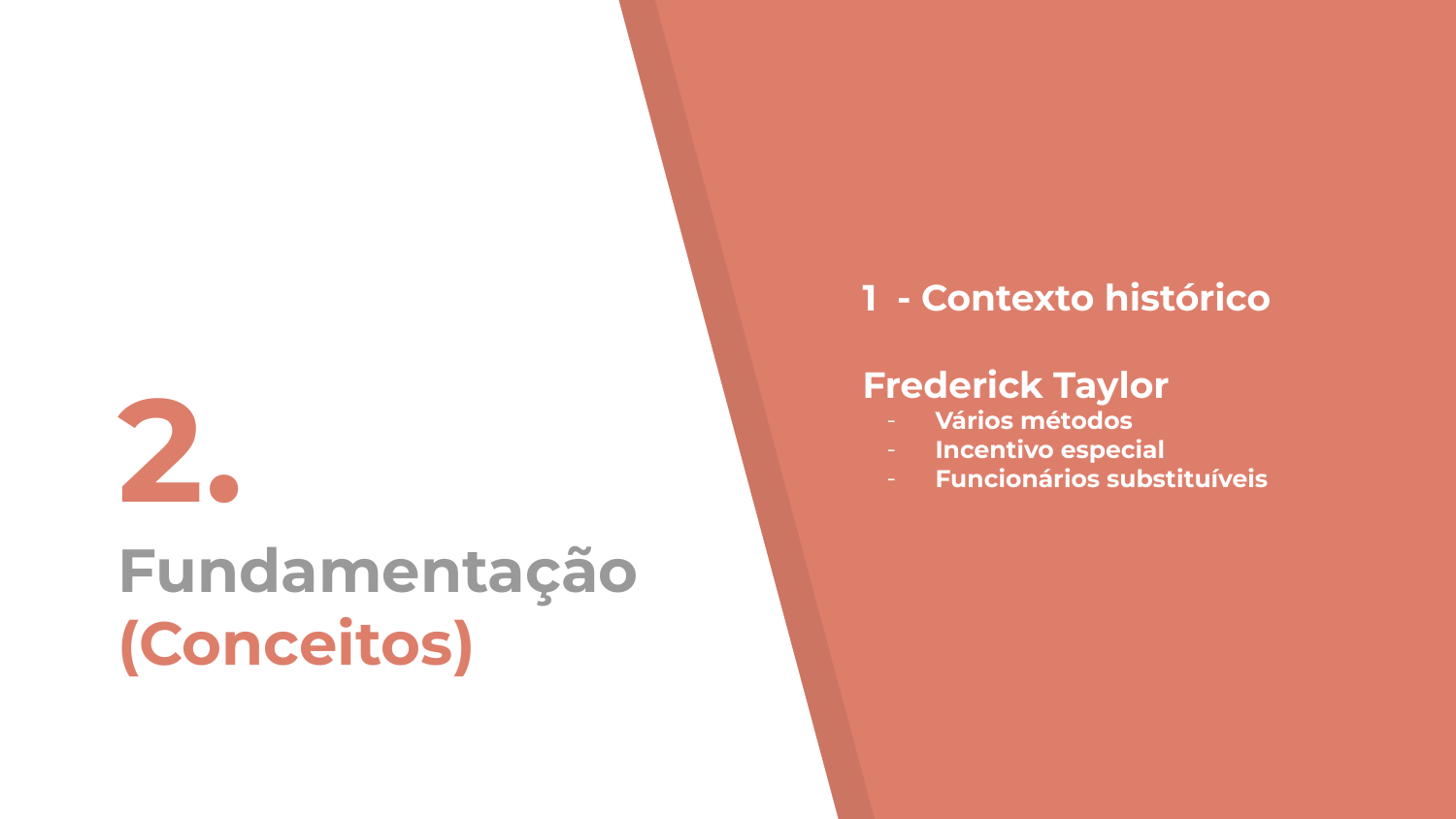

1  - Contexto histórico

Frederick Taylor
Vários métodos
Incentivo especial
Funcionários substituíveis

# 2.
Fundamentação (Conceitos)